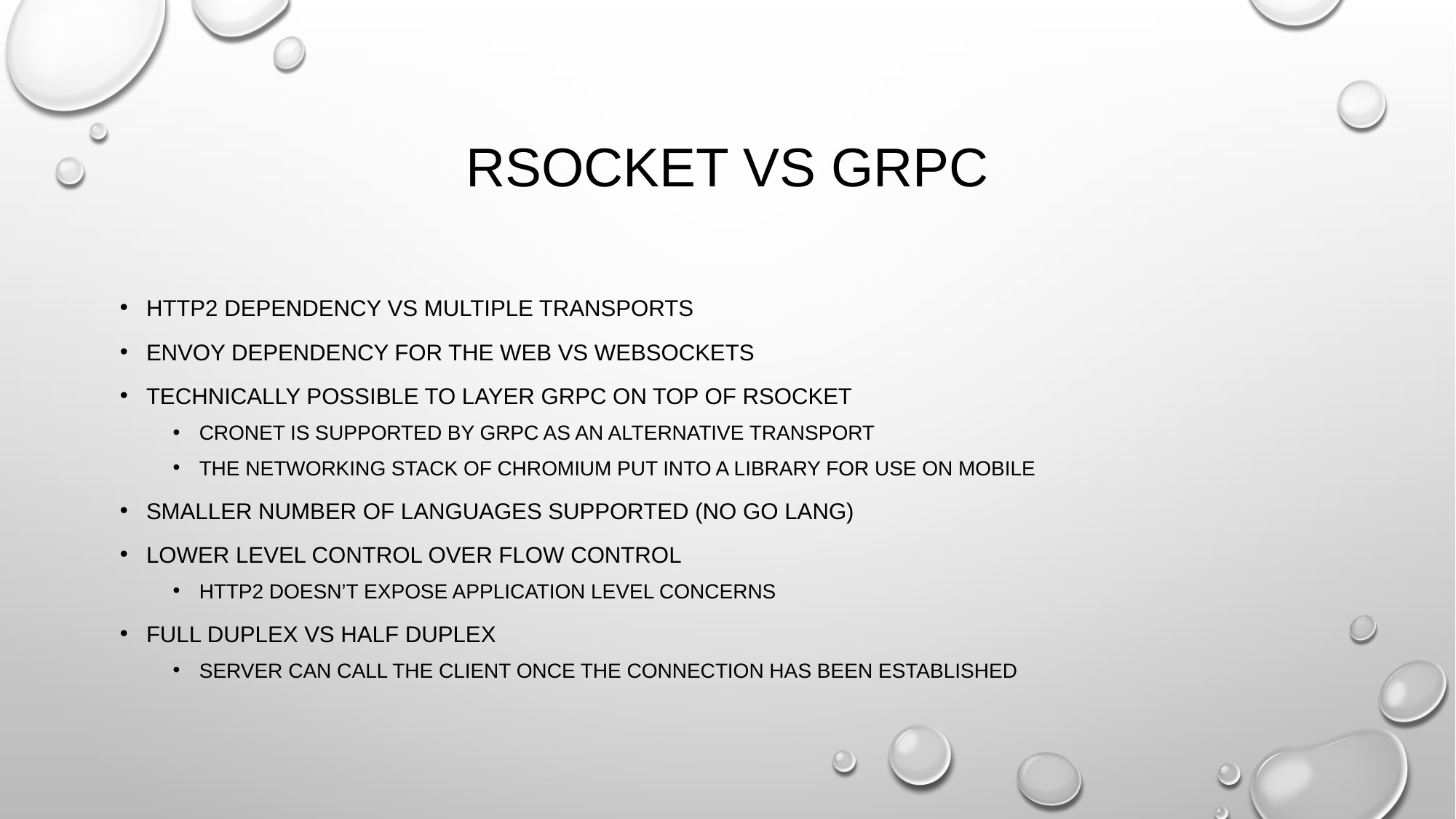

# Rsocket vs grpc
Http2 dependency vs multiple transports
Envoy dependency for the web vs websockets
Technically Possible to layer grpc on top of rsocket
Cronet is supported by grpc as an alternative transport
the networking stack of Chromium put into a library for use on mobile
Smaller number of languages supported (no go lang)
Lower level control over flow control
http2 doesn’t expose application level concerns
Full duplex vs half duplex
Server can call the client once the connection has been established